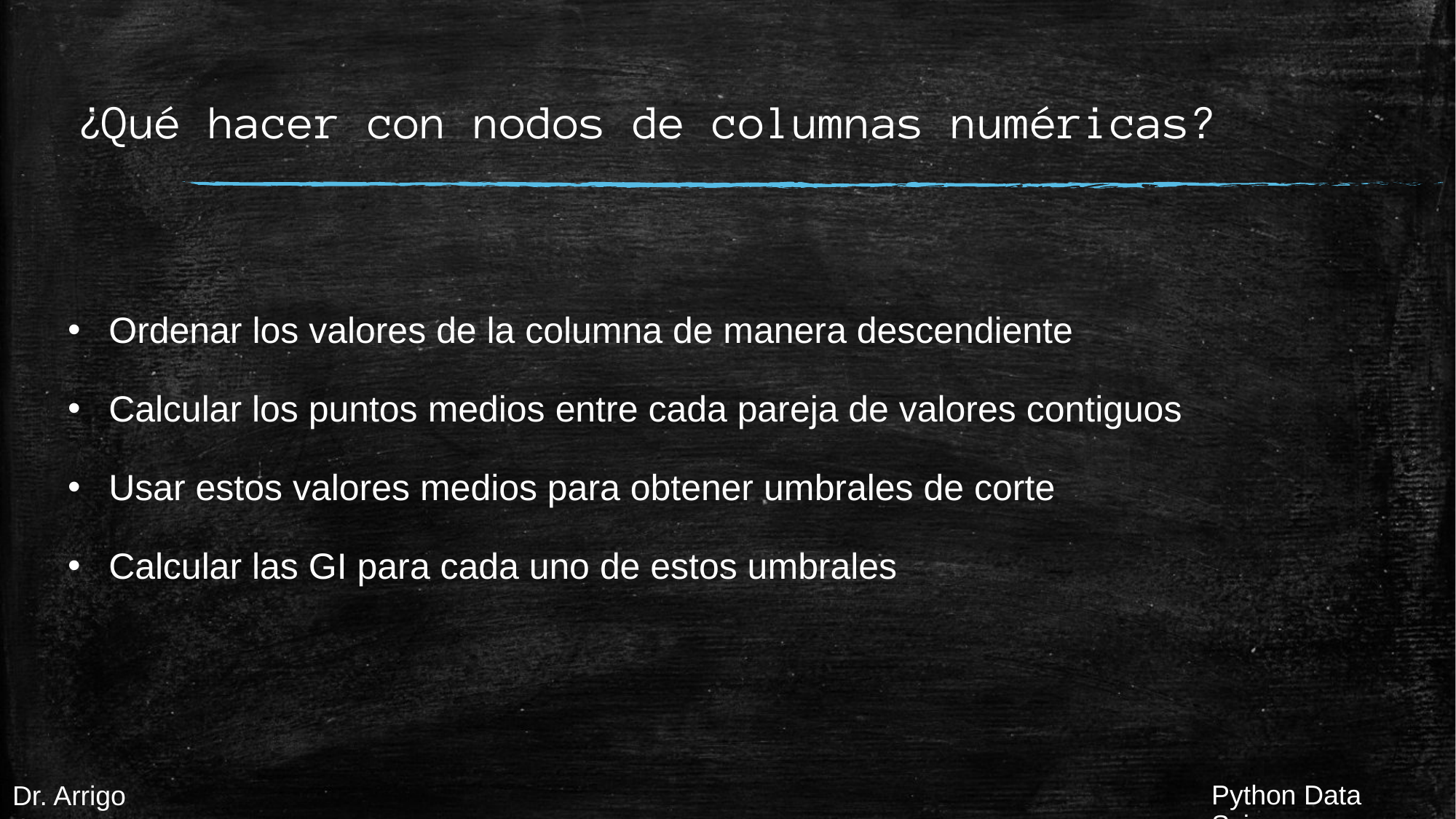

# ¿Qué hacer con nodos de columnas numéricas?
Ordenar los valores de la columna de manera descendiente

Calcular los puntos medios entre cada pareja de valores contiguos
Usar estos valores medios para obtener umbrales de corte

Calcular las GI para cada uno de estos umbrales